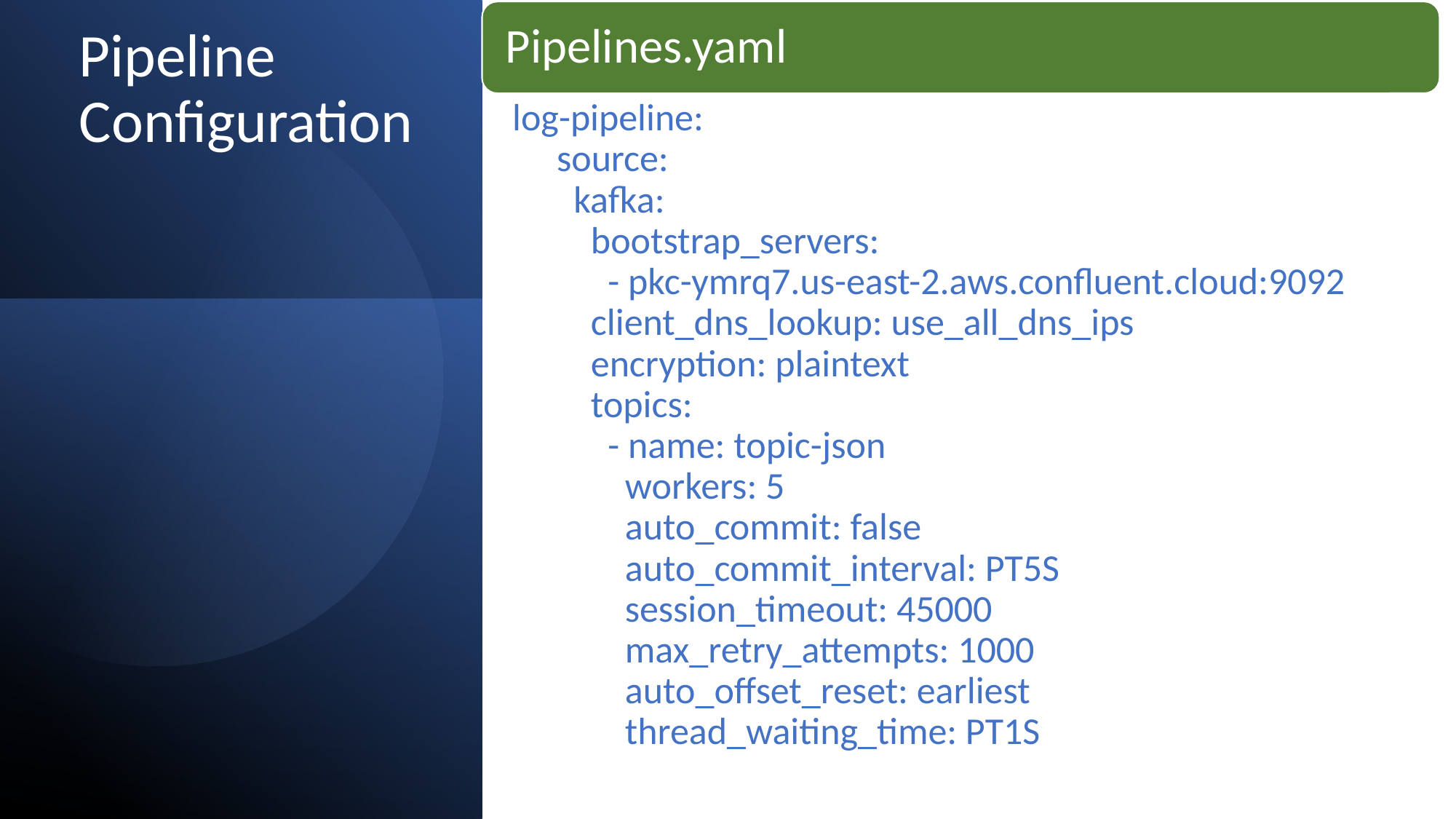

Pipelines.yaml
log-pipeline:
  source:
    kafka:
      bootstrap_servers:
        - pkc-ymrq7.us-east-2.aws.confluent.cloud:9092
      client_dns_lookup: use_all_dns_ips
      encryption: plaintext
      topics:
        - name: topic-json
          workers: 5
          auto_commit: false
          auto_commit_interval: PT5S
          session_timeout: 45000
          max_retry_attempts: 1000
          auto_offset_reset: earliest
          thread_waiting_time: PT1S

# Pipeline Configuration